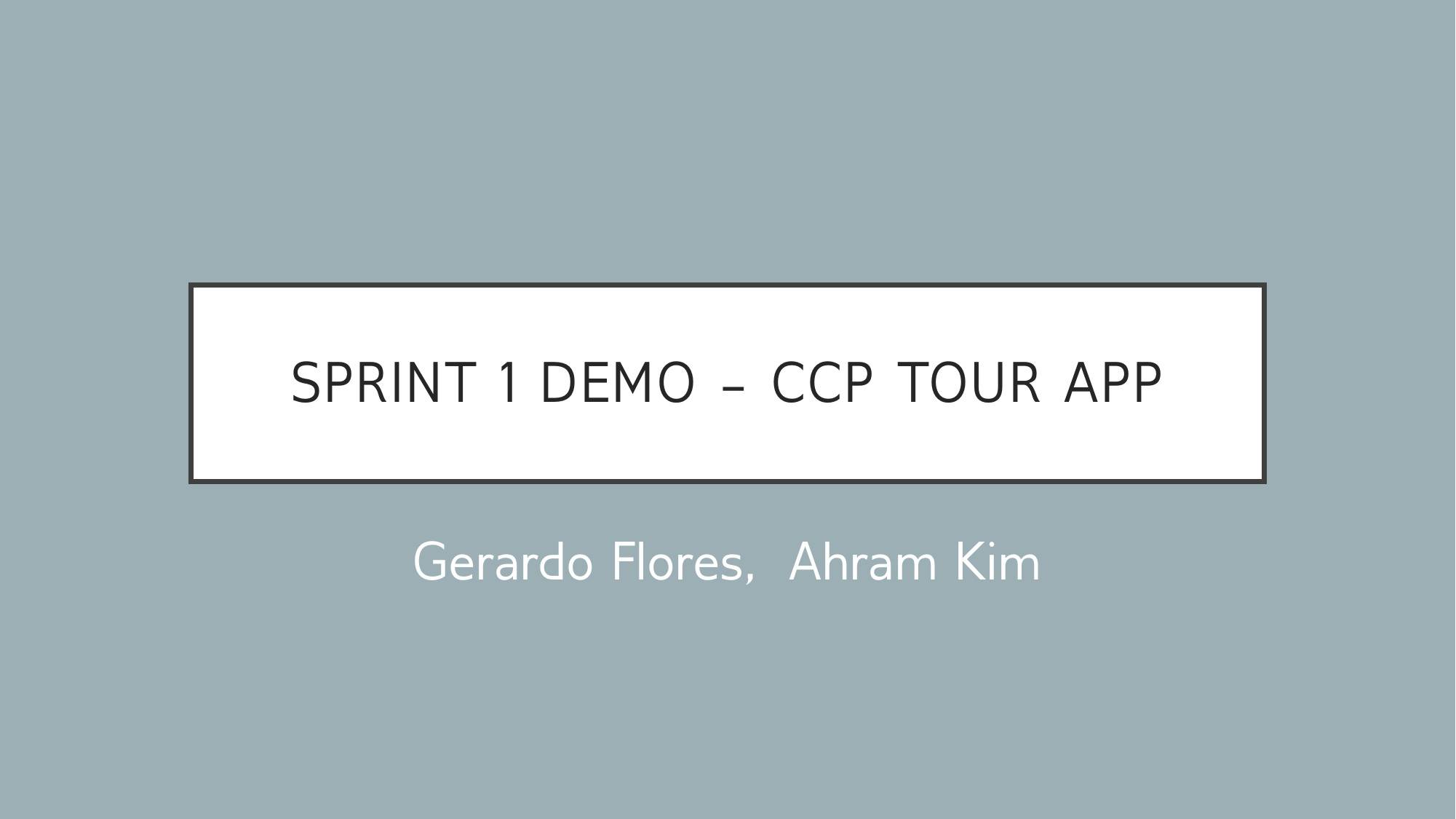

# Sprint 1 demo – CCP Tour app
Gerardo Flores,  Ahram Kim